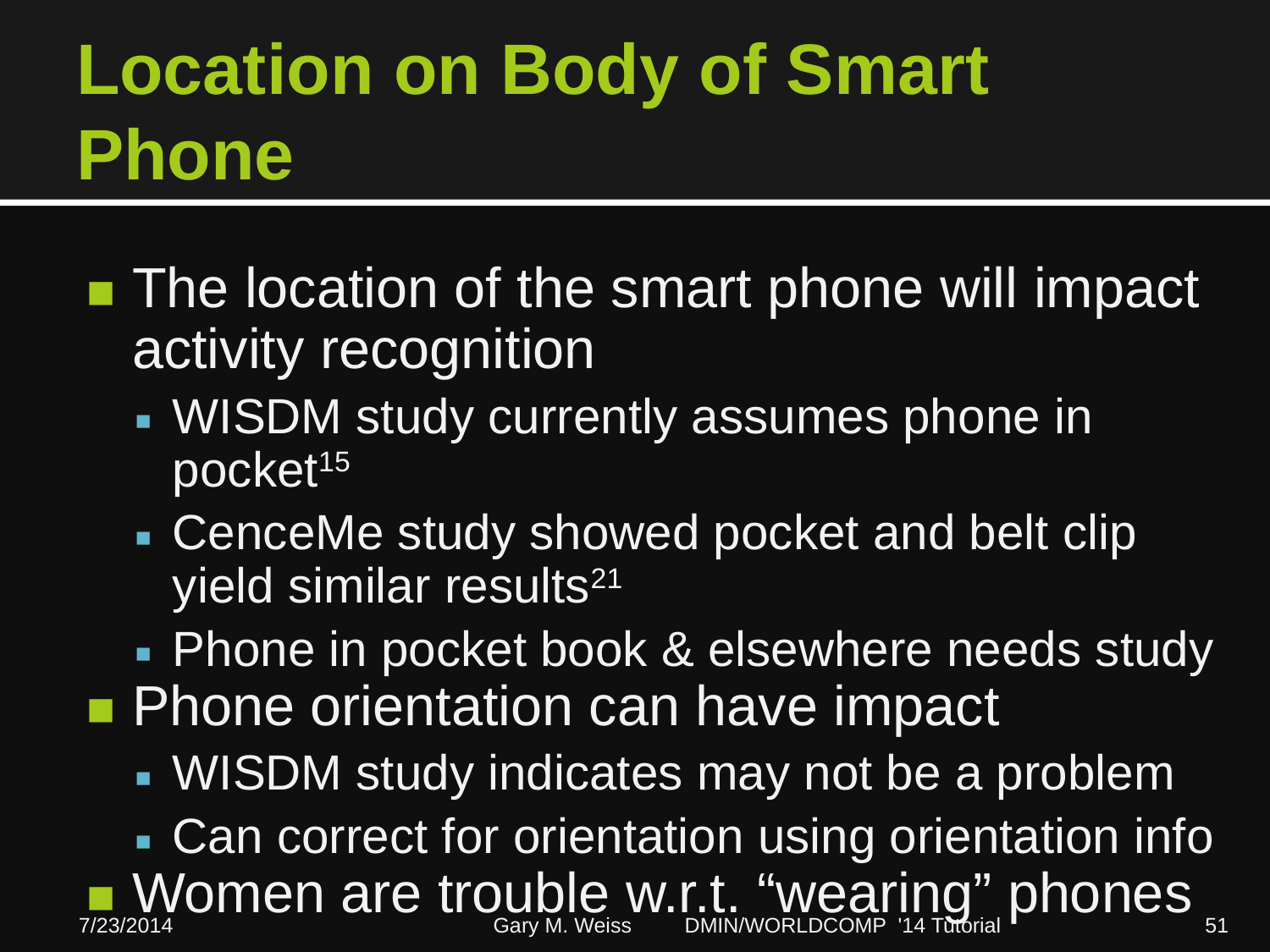

# Location on Body of Smart Phone
The location of the smart phone will impact activity recognition
WISDM study currently assumes phone in pocket15
CenceMe study showed pocket and belt clip yield similar results21
Phone in pocket book & elsewhere needs study
Phone orientation can have impact
WISDM study indicates may not be a problem
Can correct for orientation using orientation info
Women are trouble w.r.t. “wearing” phones
7/23/2014
Gary M. Weiss         DMIN/WORLDCOMP  '14 Tutorial
51